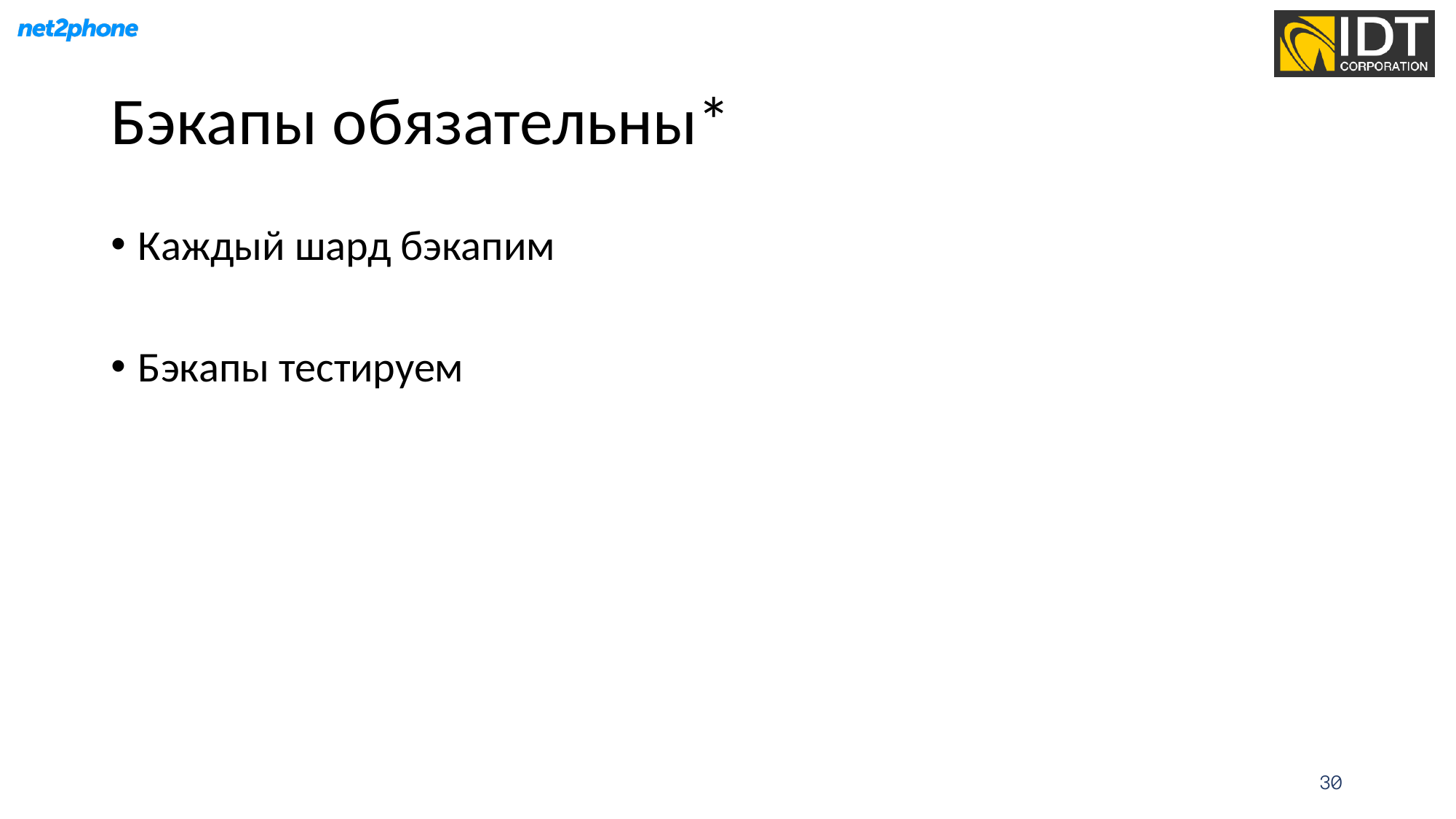

# Бэкапы обязательны*
Каждый шард бэкапим

Бэкапы тестируем
30